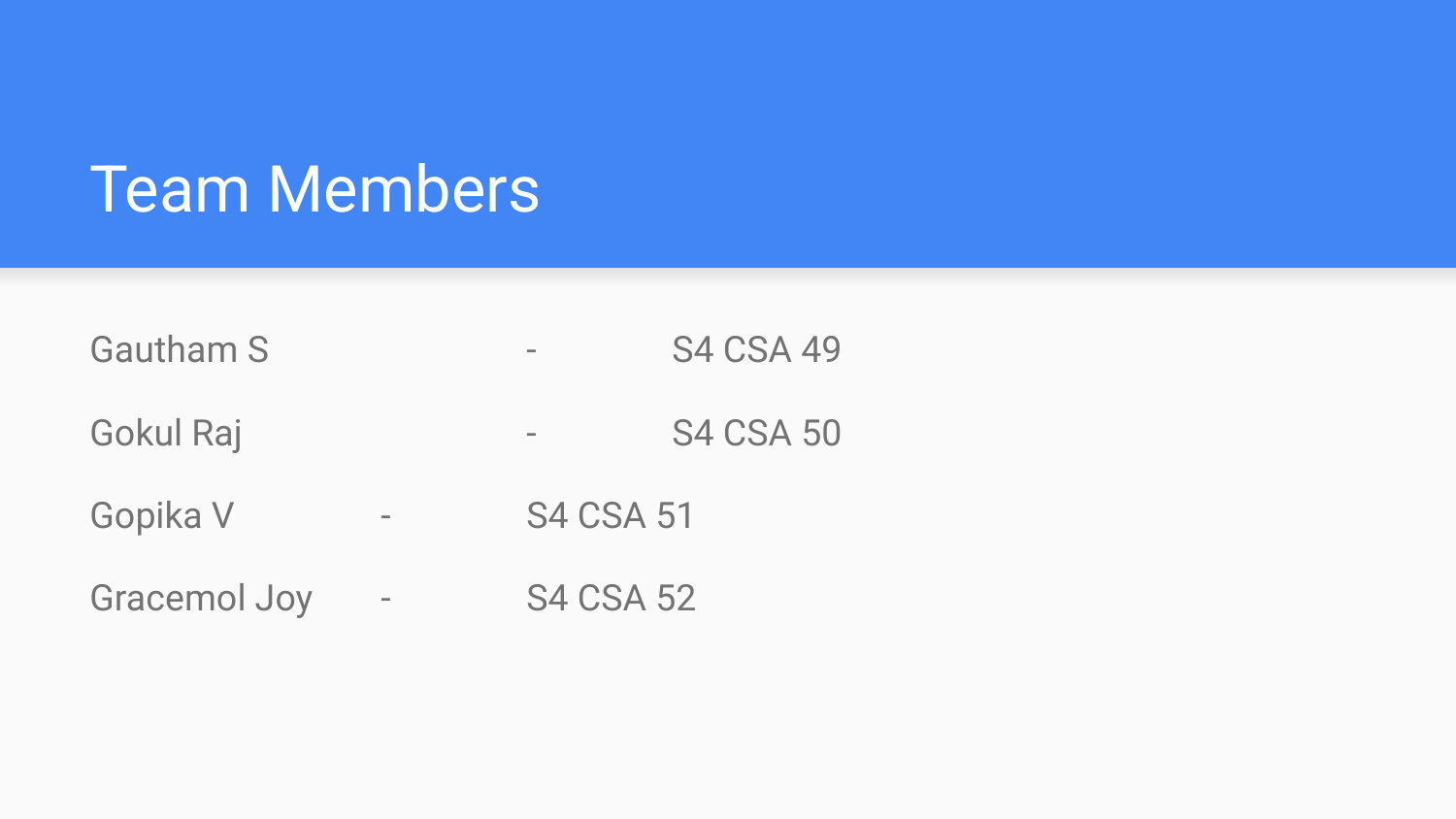

# Team Members
Gautham S		-	S4 CSA 49
Gokul Raj		-	S4 CSA 50
Gopika V		-	S4 CSA 51
Gracemol Joy	-	S4 CSA 52